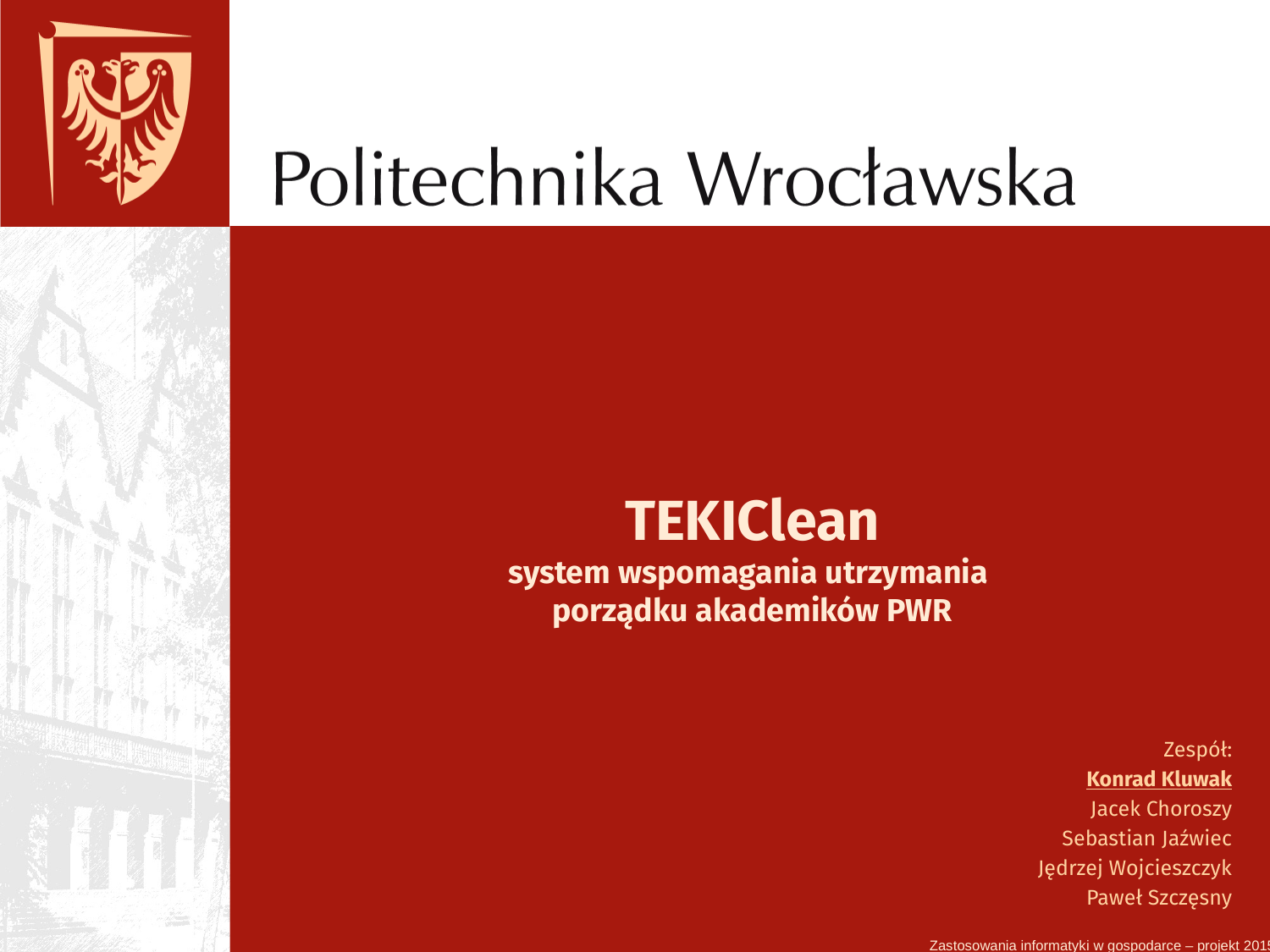

# TEKIClean system wspomagania utrzymania porządku akademików PWR

Zespół:
Konrad Kluwak
Jacek Choroszy
Sebastian Jaźwiec
Jędrzej Wojcieszczyk
Paweł Szczęsny
Zastosowania informatyki w gospodarce – projekt 2015